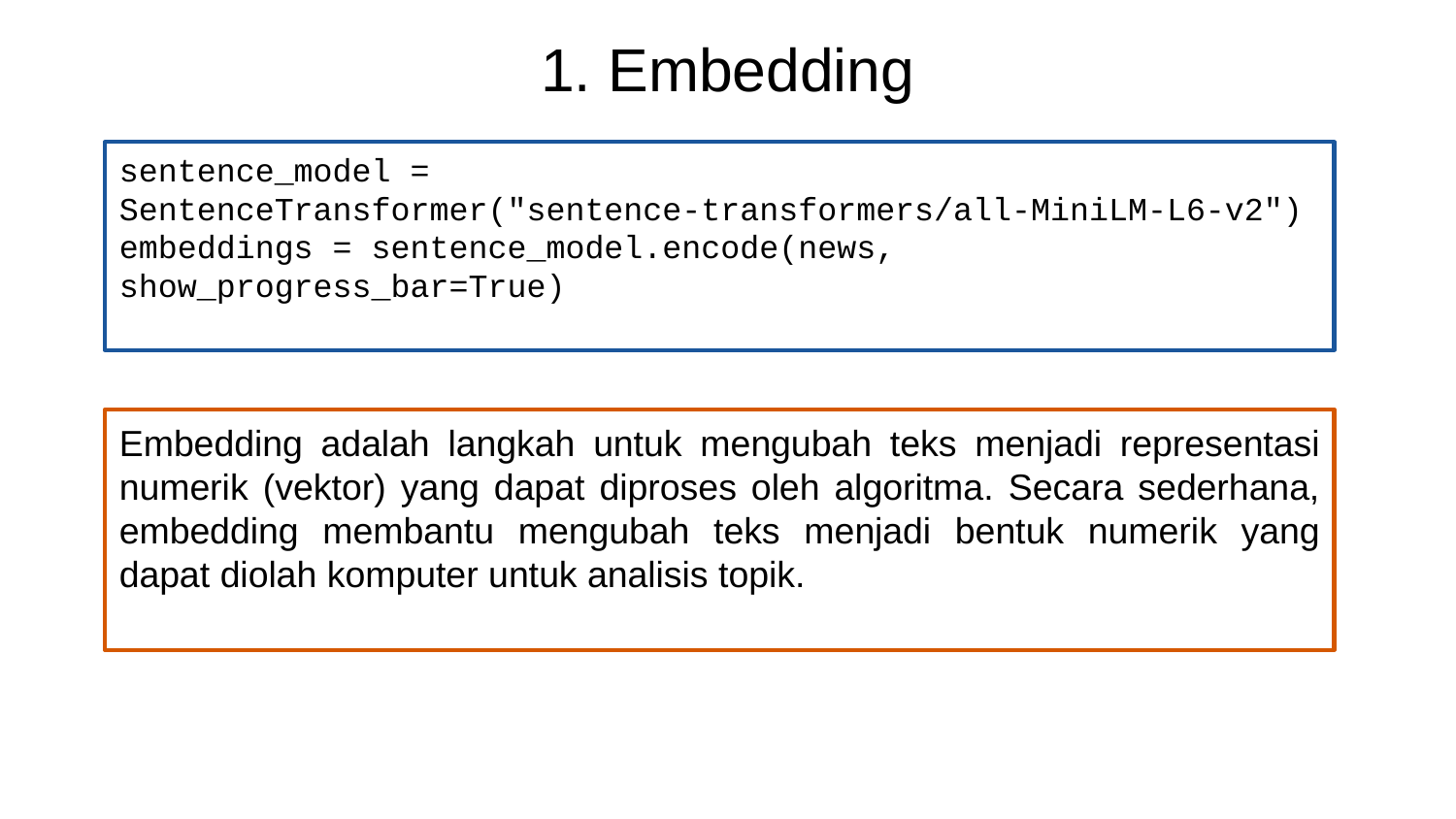

# 1. Embedding
sentence_model = SentenceTransformer("sentence-transformers/all-MiniLM-L6-v2")
embeddings = sentence_model.encode(news, show_progress_bar=True)

Embedding adalah langkah untuk mengubah teks menjadi representasi numerik (vektor) yang dapat diproses oleh algoritma. Secara sederhana, embedding membantu mengubah teks menjadi bentuk numerik yang dapat diolah komputer untuk analisis topik.